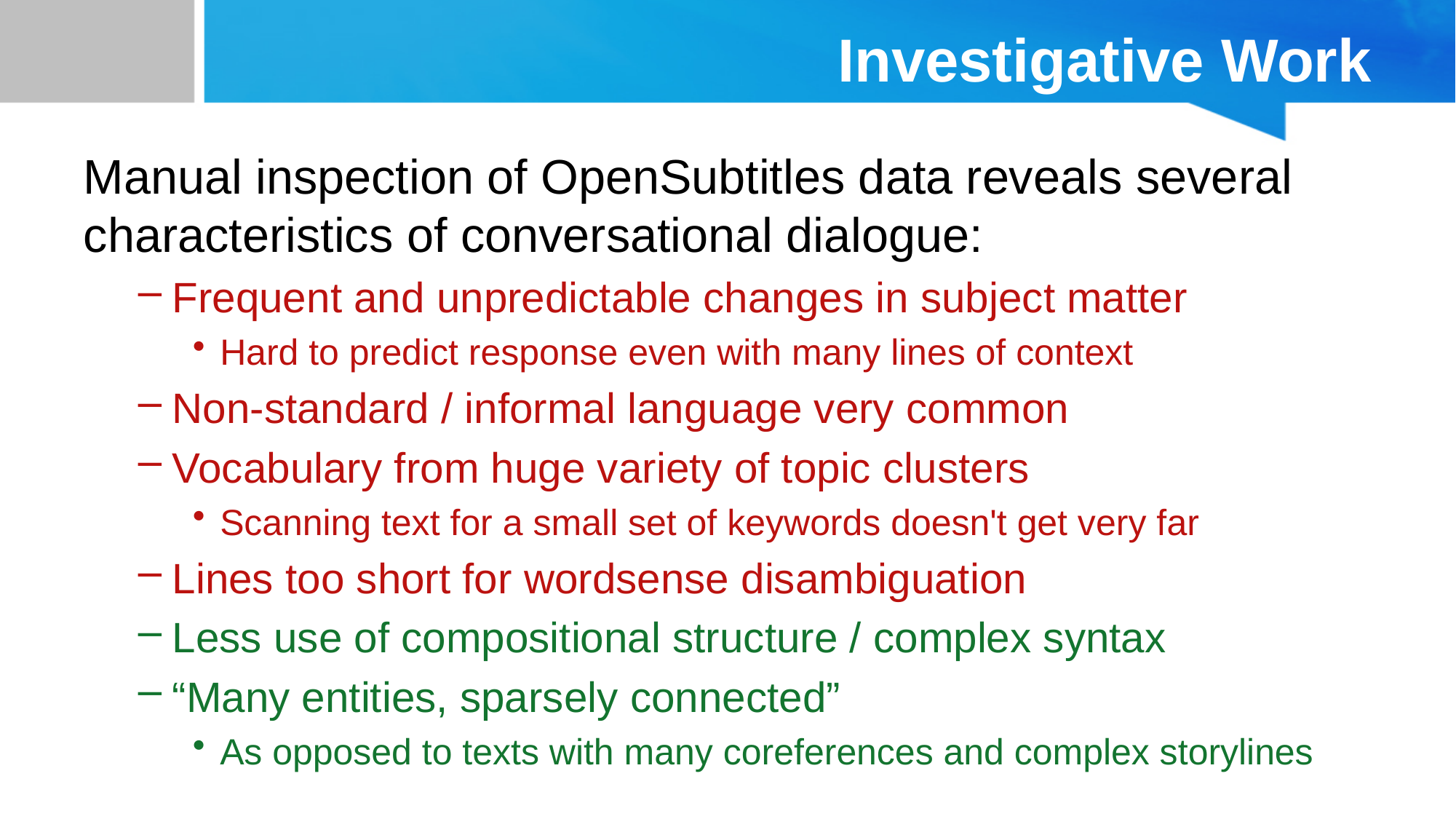

# Investigative Work
Manual inspection of OpenSubtitles data reveals several characteristics of conversational dialogue:
Frequent and unpredictable changes in subject matter
Hard to predict response even with many lines of context
Non-standard / informal language very common
Vocabulary from huge variety of topic clusters
Scanning text for a small set of keywords doesn't get very far
Lines too short for wordsense disambiguation
Less use of compositional structure / complex syntax
“Many entities, sparsely connected”
As opposed to texts with many coreferences and complex storylines